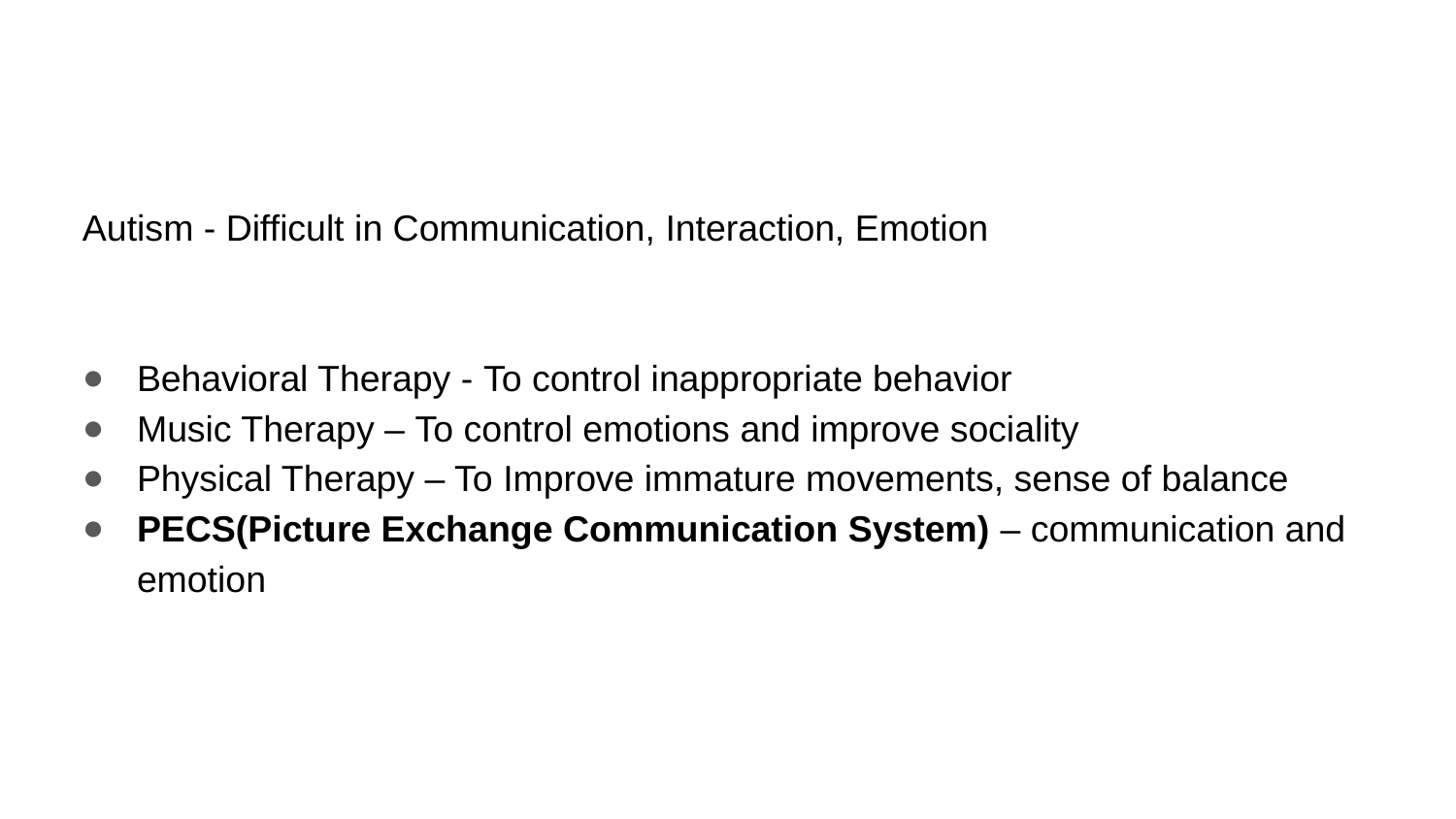

Autism - Difficult in Communication, Interaction, Emotion

Behavioral Therapy - To control inappropriate behavior
Music Therapy – To control emotions and improve sociality
Physical Therapy – To Improve immature movements, sense of balance
PECS(Picture Exchange Communication System) – communication and emotion